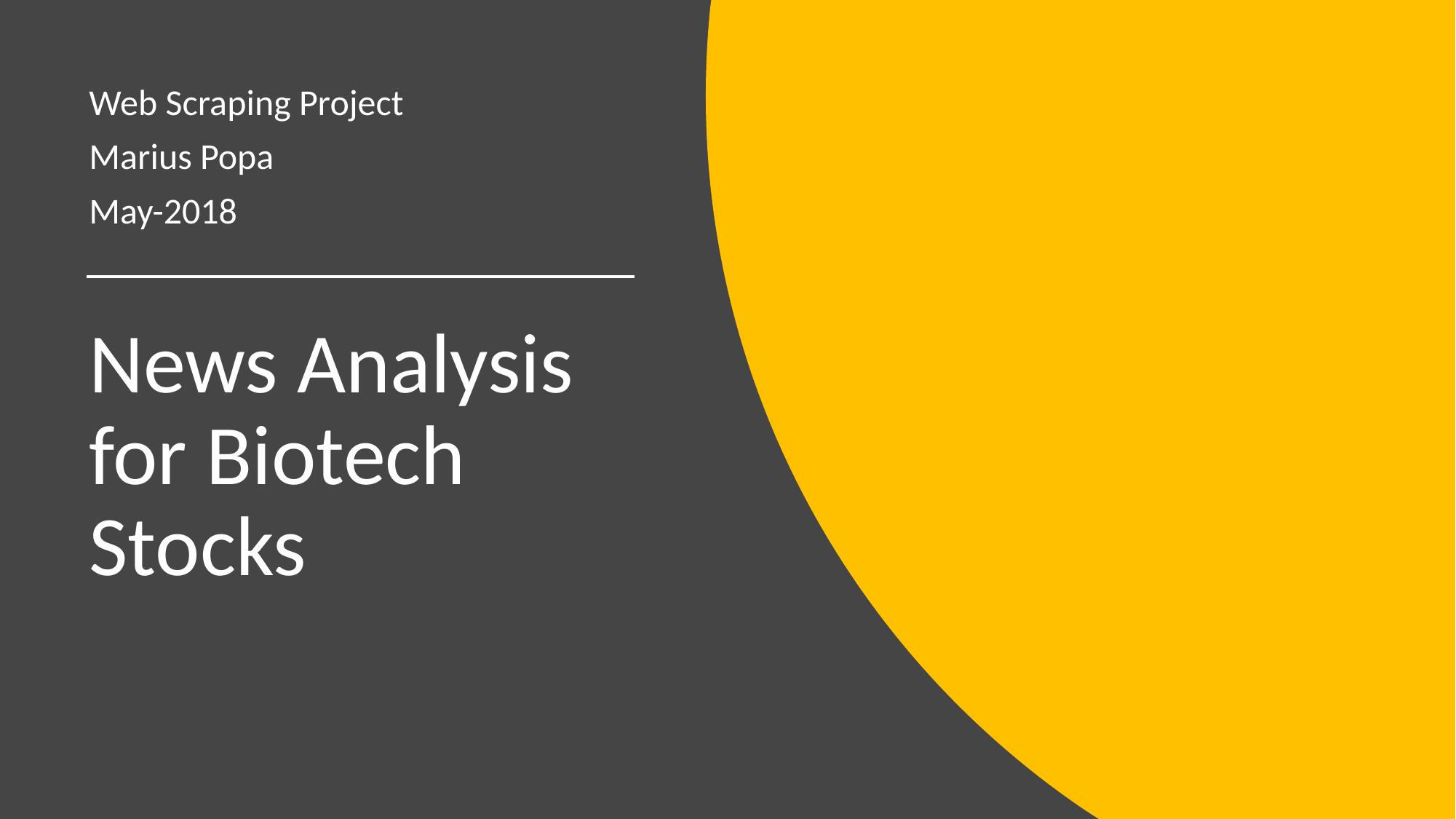

Web Scraping Project
Marius Popa
May-2018
# News Analysis for Biotech Stocks